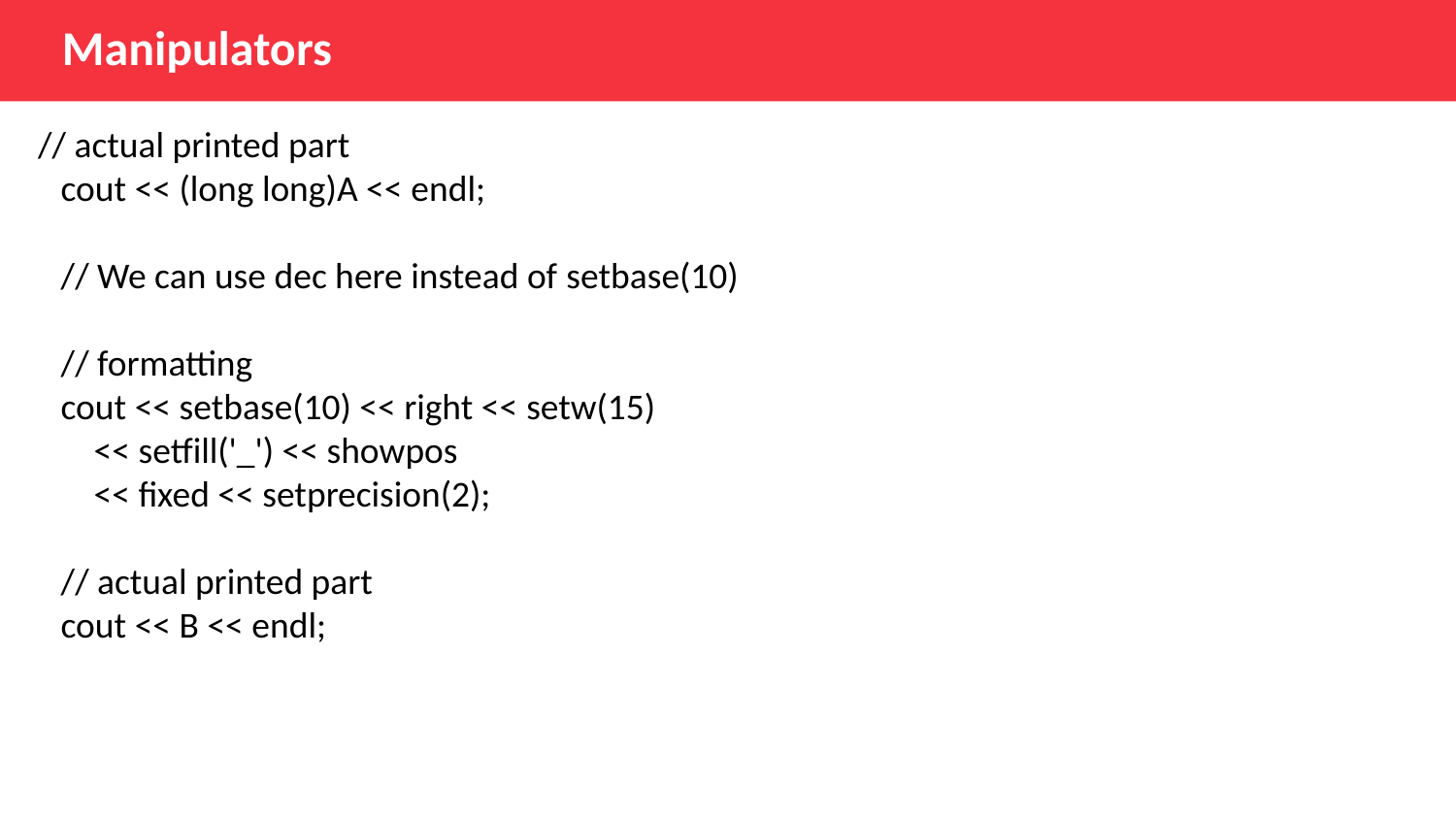

Manipulators
 // actual printed part
    cout << (long long)A << endl;

    // We can use dec here instead of setbase(10)

    // formatting
    cout << setbase(10) << right << setw(15)
        << setfill('_') << showpos
        << fixed << setprecision(2);

    // actual printed part
    cout << B << endl;